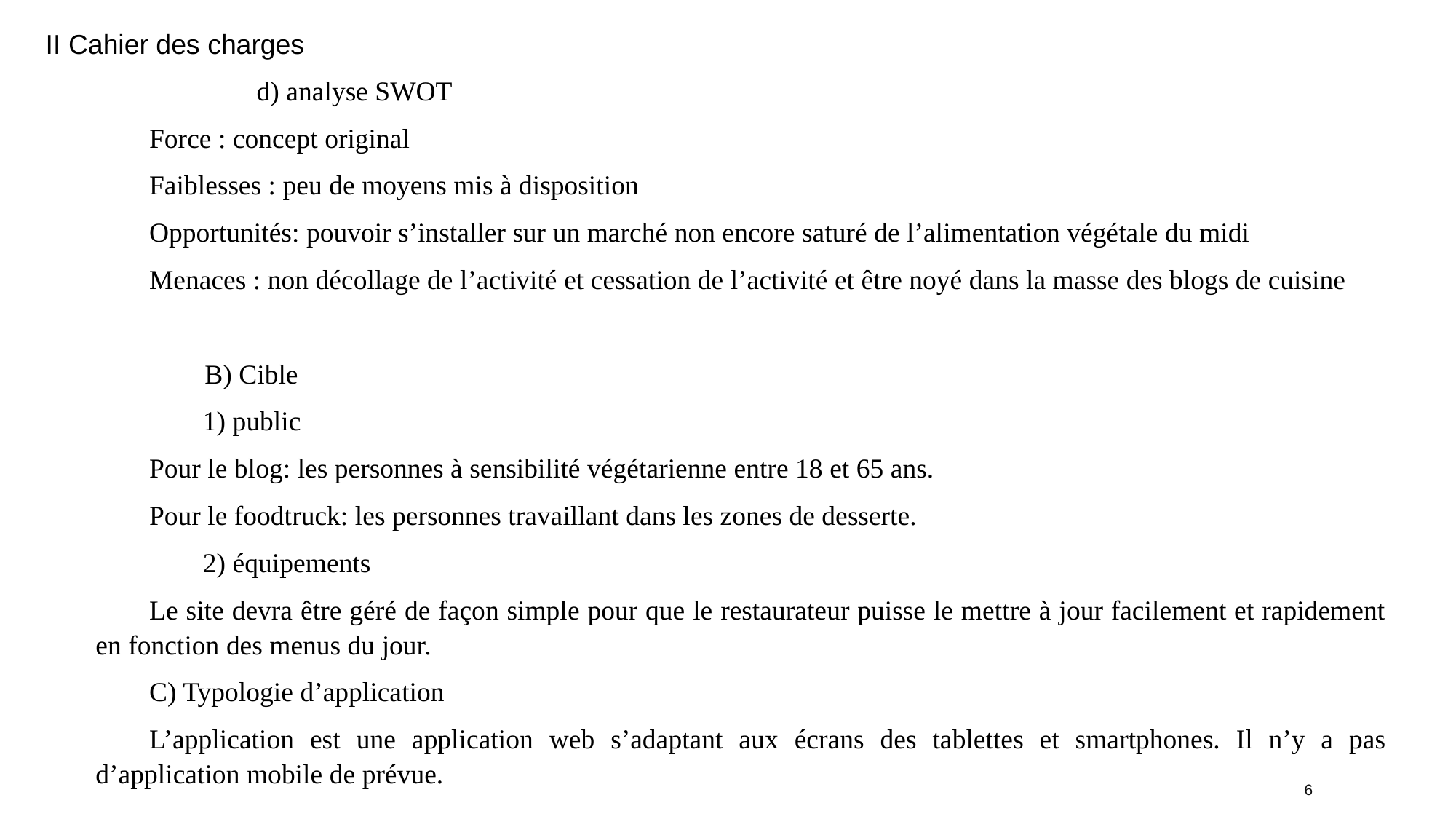

II Cahier des charges
d) analyse SWOT
Force : concept original
Faiblesses : peu de moyens mis à disposition
Opportunités: pouvoir s’installer sur un marché non encore saturé de l’alimentation végétale du midi
Menaces : non décollage de l’activité et cessation de l’activité et être noyé dans la masse des blogs de cuisine

	B) Cible
1) public
Pour le blog: les personnes à sensibilité végétarienne entre 18 et 65 ans.
Pour le foodtruck: les personnes travaillant dans les zones de desserte.
2) équipements
Le site devra être géré de façon simple pour que le restaurateur puisse le mettre à jour facilement et rapidement en fonction des menus du jour.
C) Typologie d’application
L’application est une application web s’adaptant aux écrans des tablettes et smartphones. Il n’y a pas d’application mobile de prévue.

6